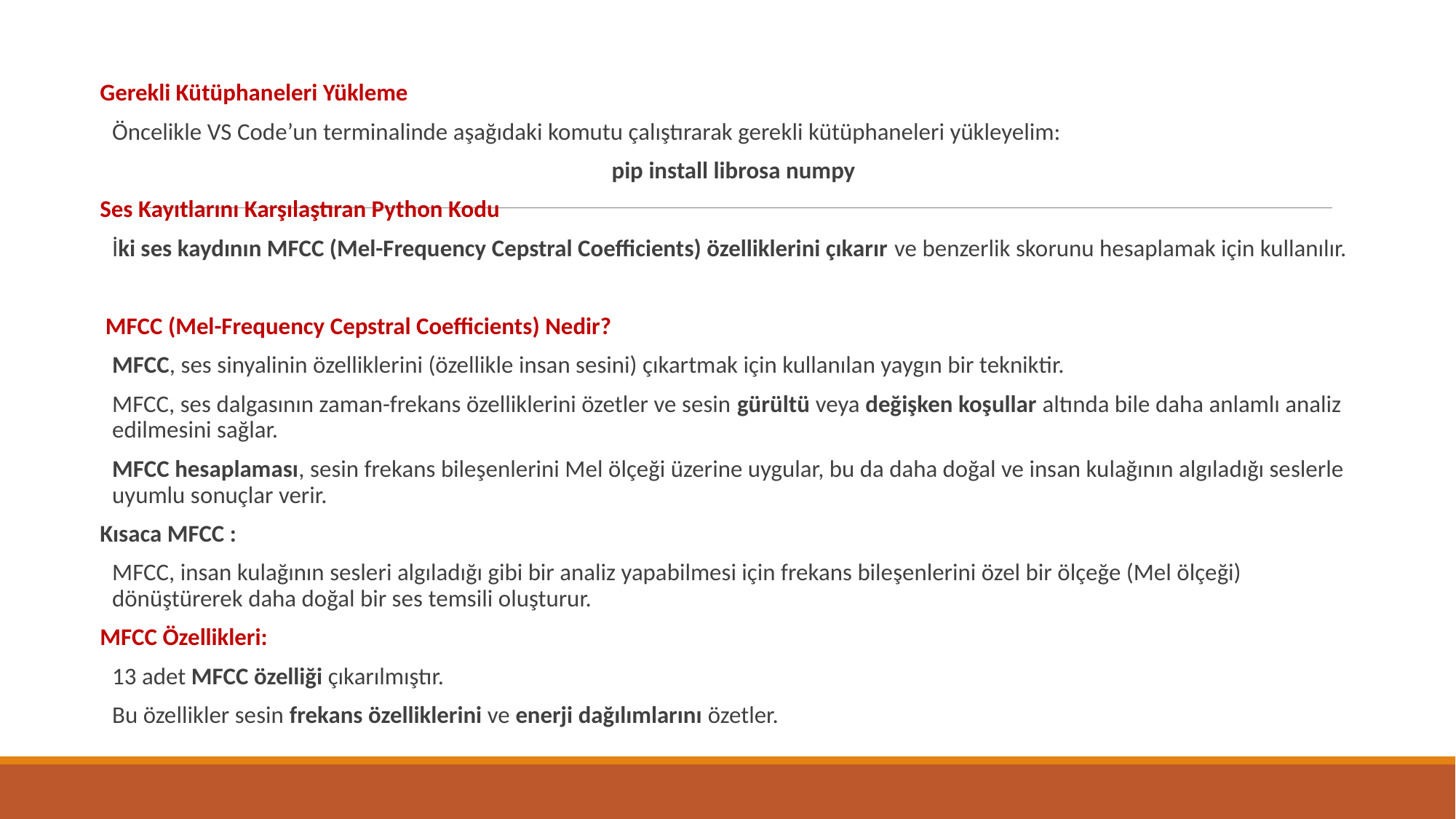

Gerekli Kütüphaneleri Yükleme
Öncelikle VS Code’un terminalinde aşağıdaki komutu çalıştırarak gerekli kütüphaneleri yükleyelim:
pip install librosa numpy
Ses Kayıtlarını Karşılaştıran Python Kodu
İki ses kaydının MFCC (Mel-Frequency Cepstral Coefficients) özelliklerini çıkarır ve benzerlik skorunu hesaplamak için kullanılır.

 MFCC (Mel-Frequency Cepstral Coefficients) Nedir?
MFCC, ses sinyalinin özelliklerini (özellikle insan sesini) çıkartmak için kullanılan yaygın bir tekniktir.
MFCC, ses dalgasının zaman-frekans özelliklerini özetler ve sesin gürültü veya değişken koşullar altında bile daha anlamlı analiz edilmesini sağlar.
MFCC hesaplaması, sesin frekans bileşenlerini Mel ölçeği üzerine uygular, bu da daha doğal ve insan kulağının algıladığı seslerle uyumlu sonuçlar verir.
Kısaca MFCC :
MFCC, insan kulağının sesleri algıladığı gibi bir analiz yapabilmesi için frekans bileşenlerini özel bir ölçeğe (Mel ölçeği) dönüştürerek daha doğal bir ses temsili oluşturur.
MFCC Özellikleri:
13 adet MFCC özelliği çıkarılmıştır.
Bu özellikler sesin frekans özelliklerini ve enerji dağılımlarını özetler.